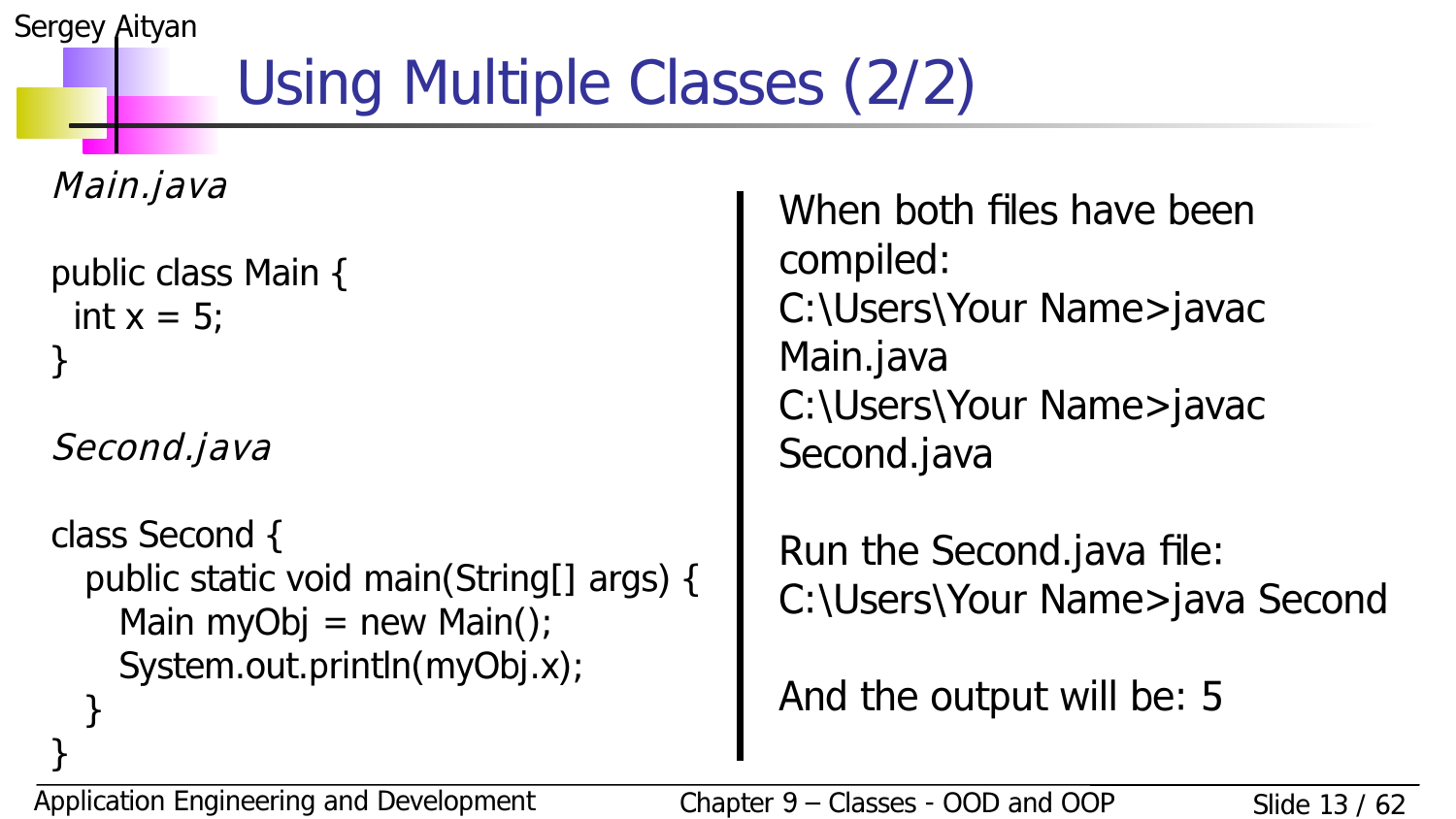

# Using Multiple Classes (2/2)
Main.java

public class Main {
  int x = 5;
}

Second.java

class Second {
   public static void main(String[] args) {
      Main myObj = new Main();
      System.out.println(myObj.x);
   }
}

When both files have been compiled:
C:\Users\Your Name>javac Main.java
C:\Users\Your Name>javac Second.java

Run the Second.java file:
C:\Users\Your Name>java Second

And the output will be: 5